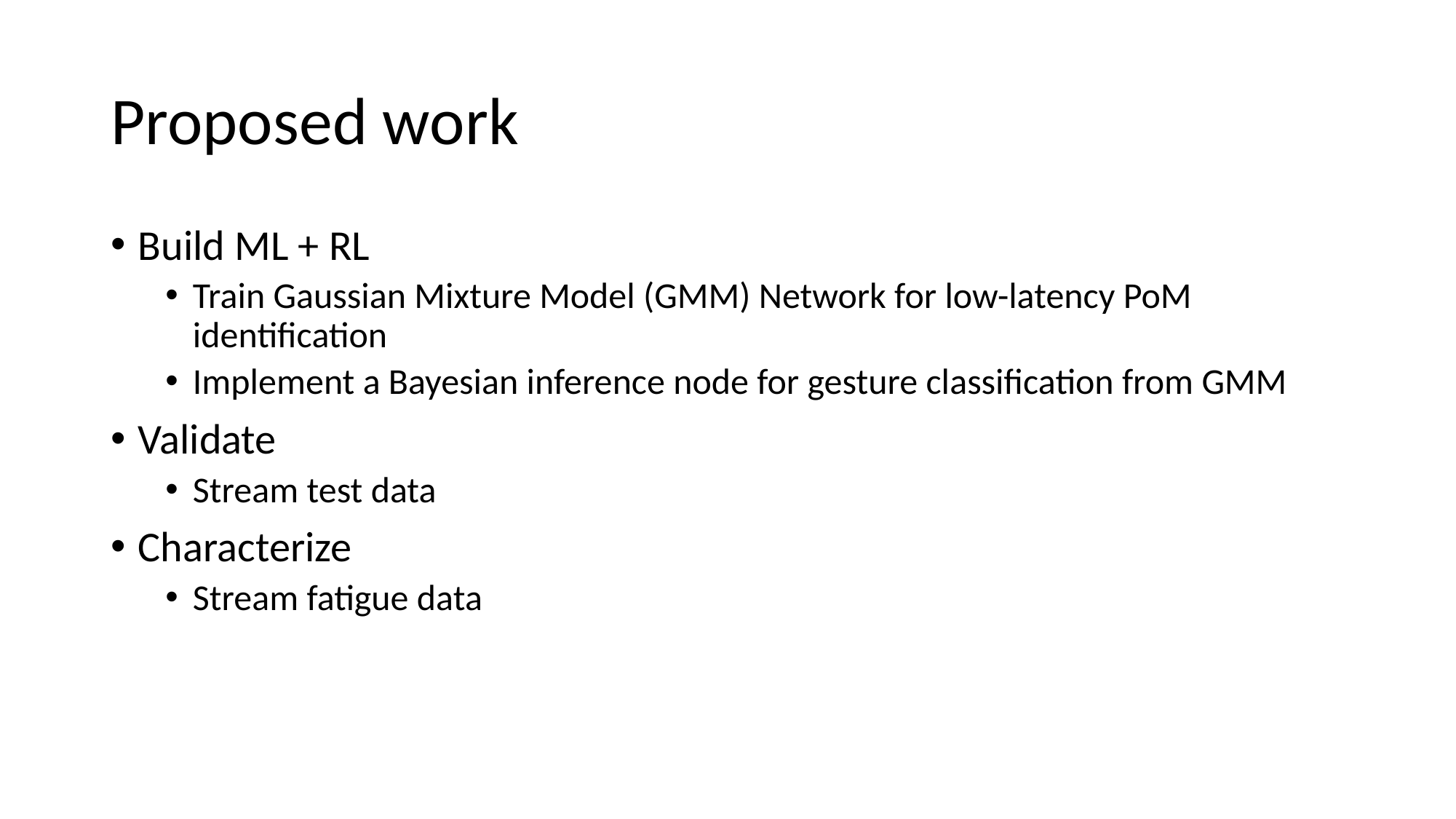

# Proposed work
Build ML + RL
Train Gaussian Mixture Model (GMM) Network for low-latency PoM identification
Implement a Bayesian inference node for gesture classification from GMM
Validate
Stream test data
Characterize
Stream fatigue data